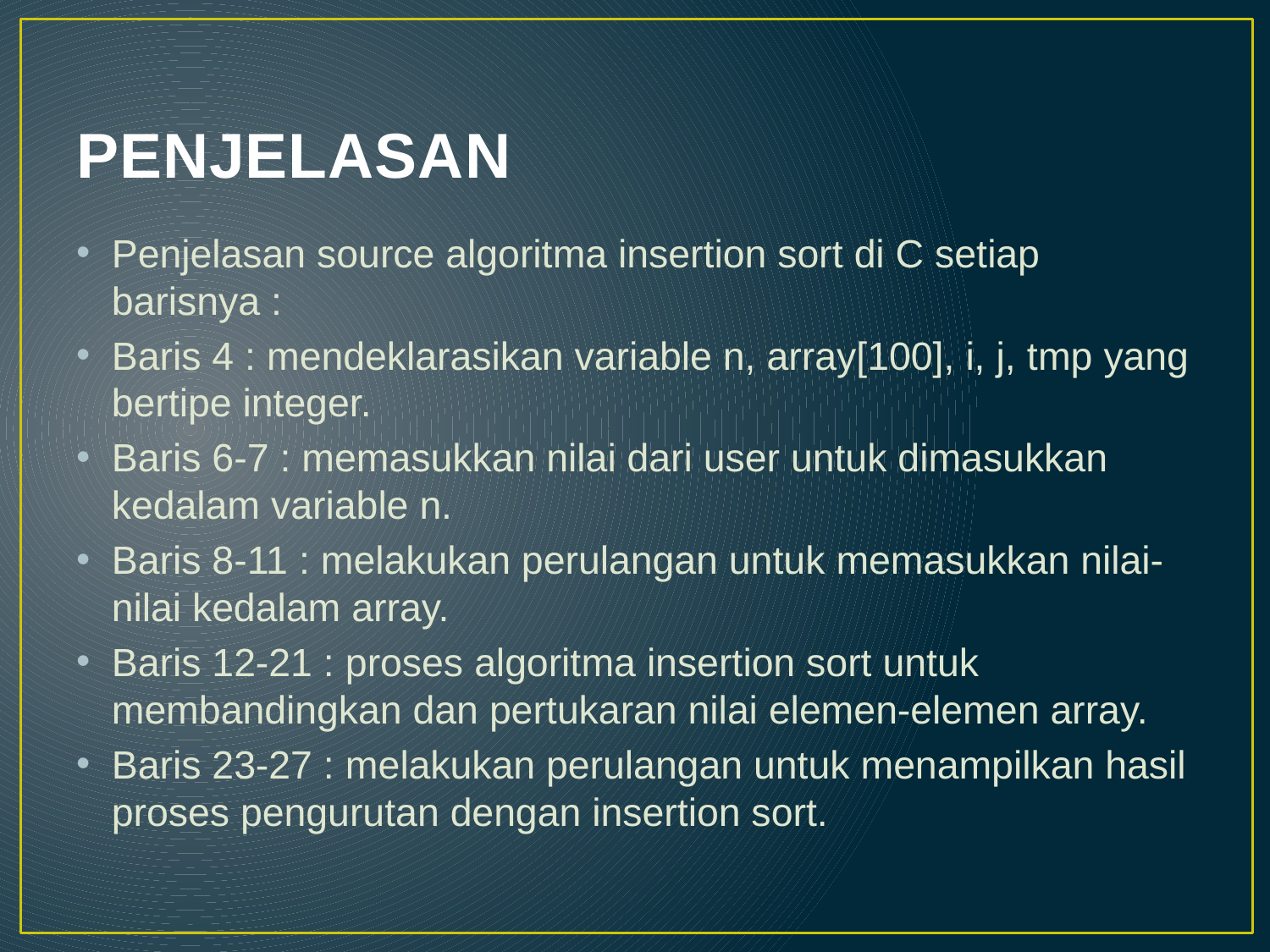

# PENJELASAN
Penjelasan source algoritma insertion sort di C setiap barisnya :
Baris 4 : mendeklarasikan variable n, array[100], i, j, tmp yang bertipe integer.
Baris 6-7 : memasukkan nilai dari user untuk dimasukkan kedalam variable n.
Baris 8-11 : melakukan perulangan untuk memasukkan nilai-nilai kedalam array.
Baris 12-21 : proses algoritma insertion sort untuk membandingkan dan pertukaran nilai elemen-elemen array.
Baris 23-27 : melakukan perulangan untuk menampilkan hasil proses pengurutan dengan insertion sort.